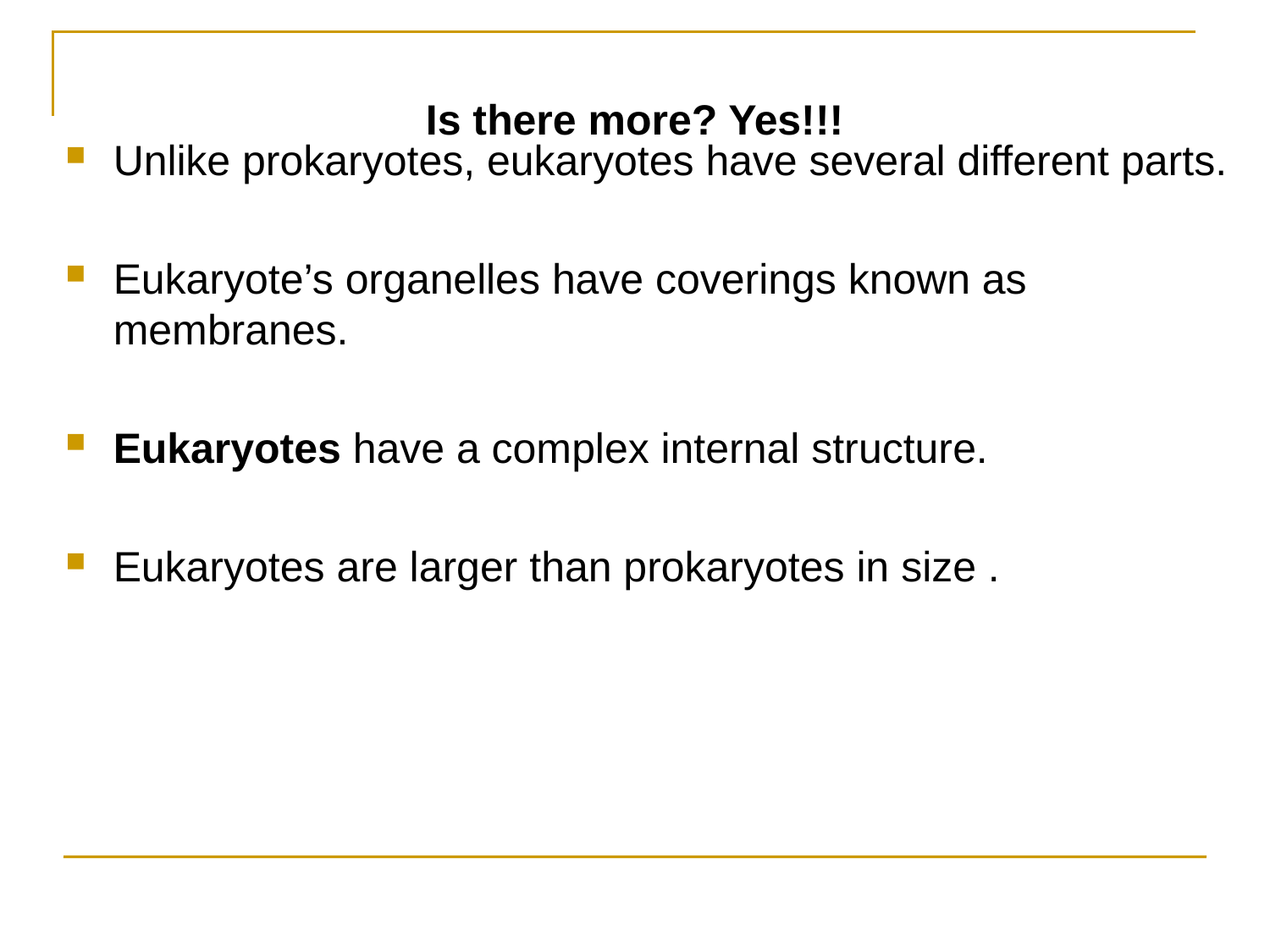

Is there more? Yes!!!
Unlike prokaryotes, eukaryotes have several different parts.

Eukaryote’s organelles have coverings known as membranes.

Eukaryotes have a complex internal structure.

Eukaryotes are larger than prokaryotes in size .